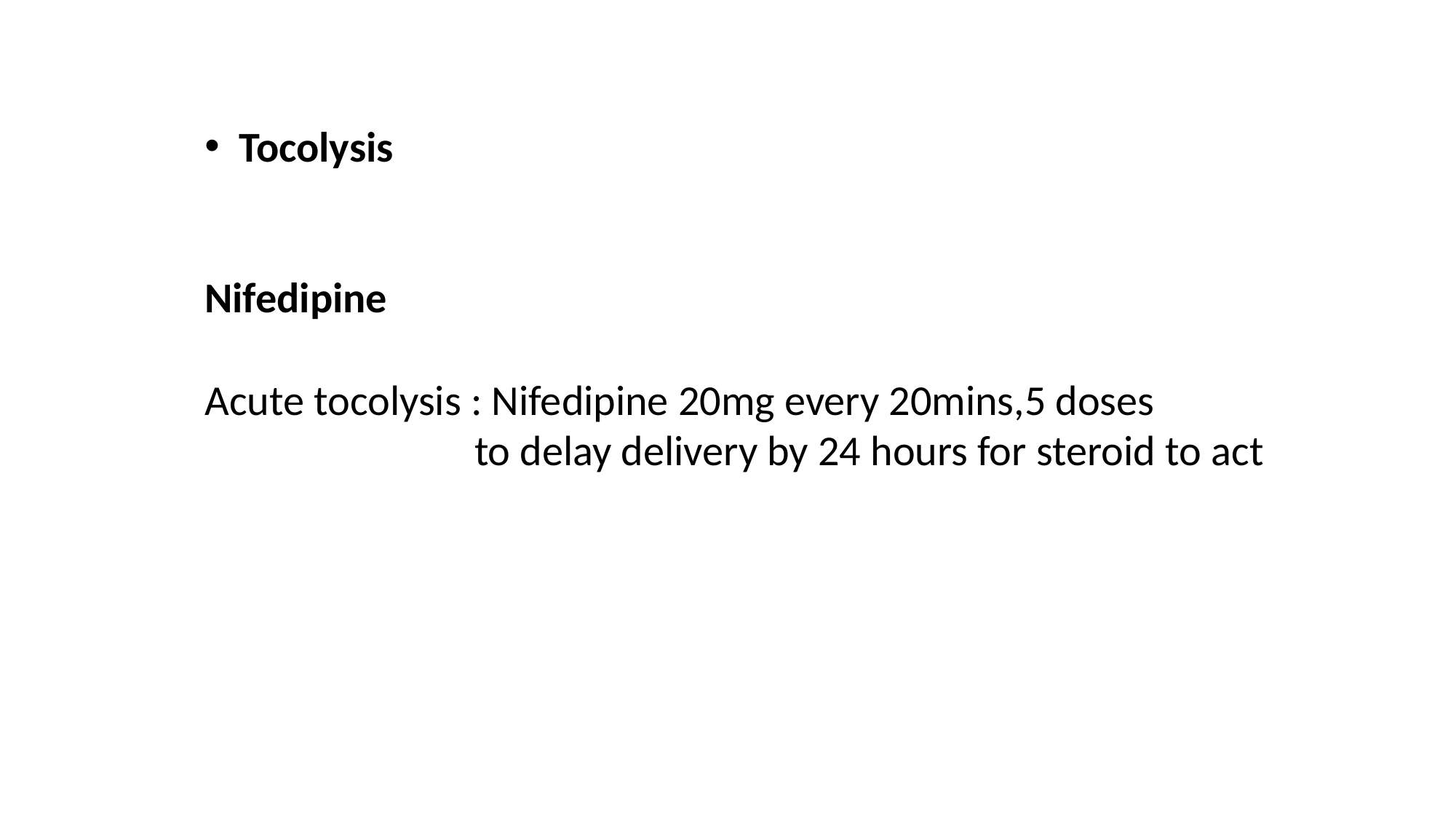

Tocolysis
Nifedipine

Acute tocolysis : Nifedipine 20mg every 20mins,5 doses
                            to delay delivery by 24 hours for steroid to act